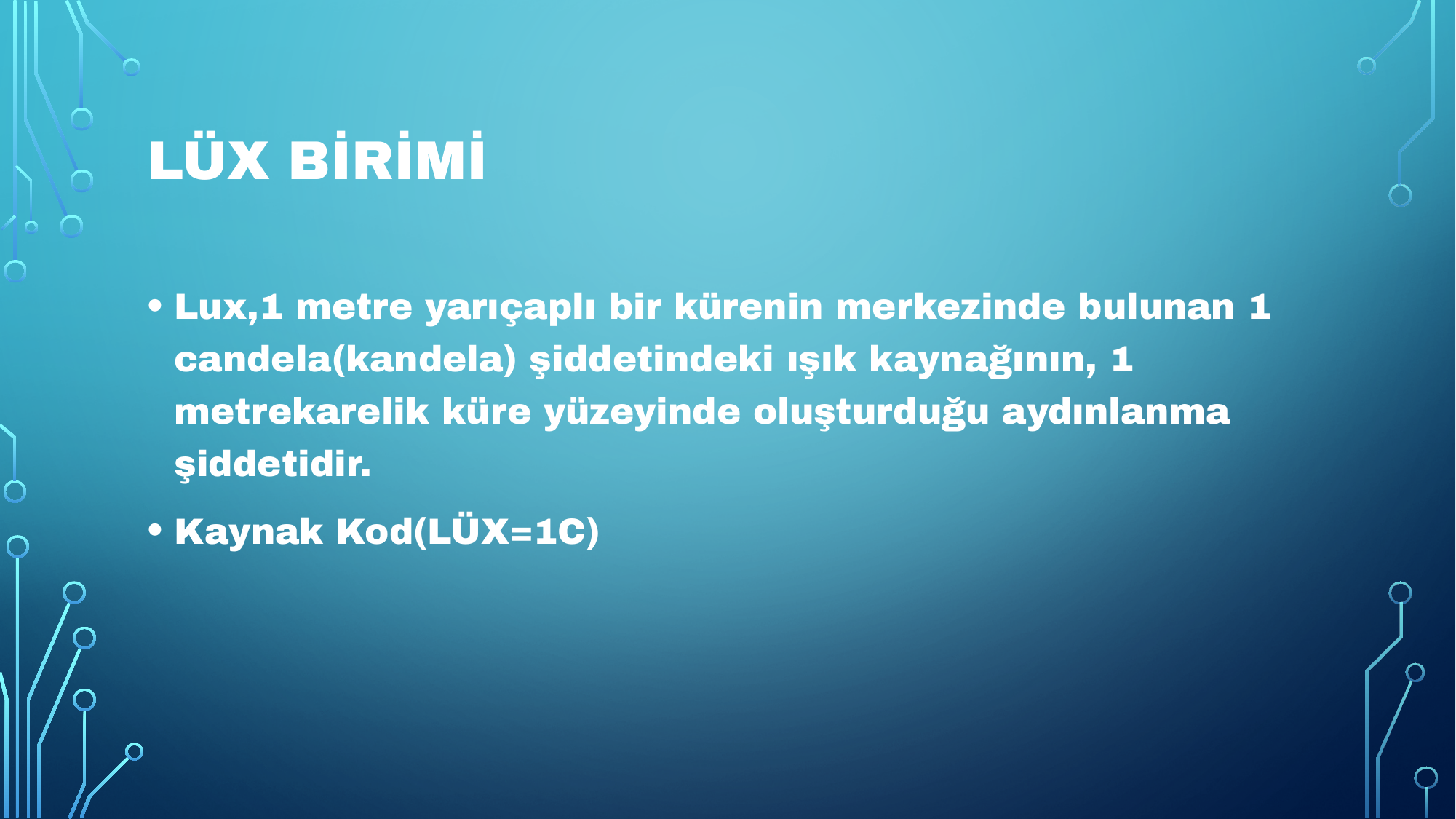

# LÜX BİRİMİ
Lux,1 metre yarıçaplı bir kürenin merkezinde bulunan 1 candela(kandela) şiddetindeki ışık kaynağının, 1 metrekarelik küre yüzeyinde oluşturduğu aydınlanma şiddetidir.
Kaynak Kod(LÜX=1C)